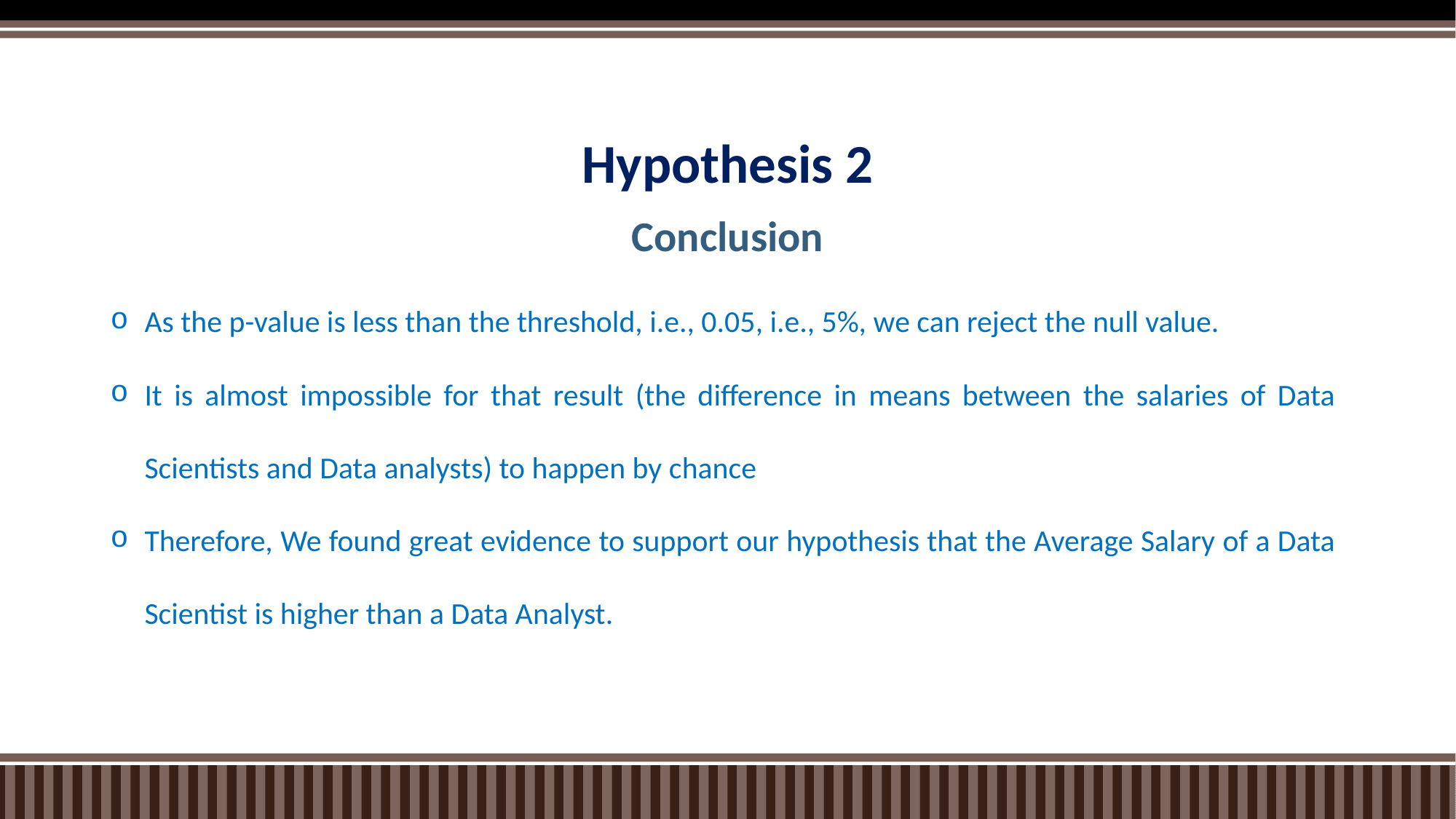

# Hypothesis 2
Conclusion
As the p-value is less than the threshold, i.e., 0.05, i.e., 5%, we can reject the null value.
It is almost impossible for that result (the difference in means between the salaries of Data Scientists and Data analysts) to happen by chance
Therefore, We found great evidence to support our hypothesis that the Average Salary of a Data Scientist is higher than a Data Analyst.